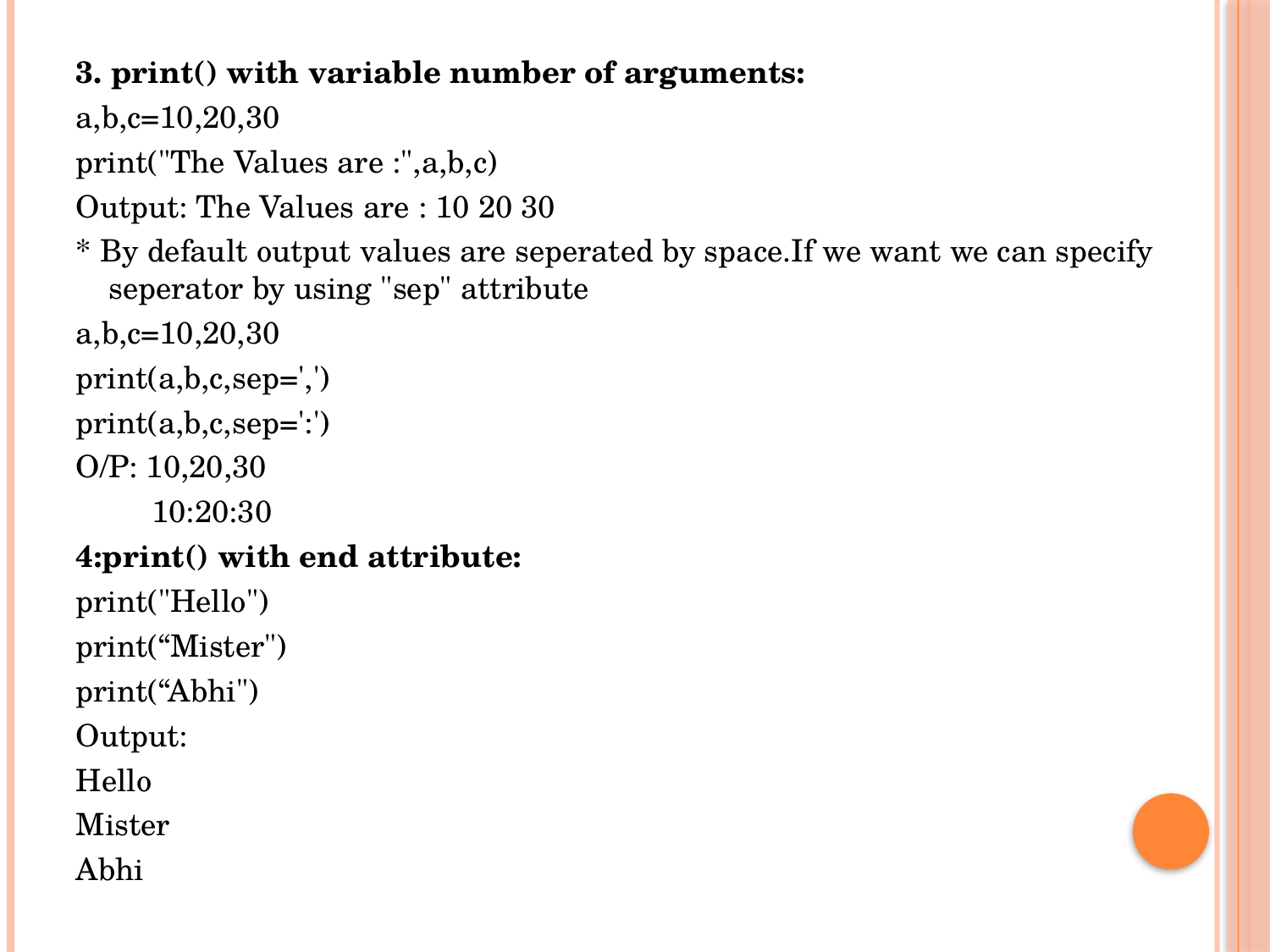

3. print() with variable number of arguments:
a,b,c=10,20,30
print("The Values are :",a,b,c)
Output: The Values are : 10 20 30
* By default output values are seperated by space.If we want we can specify seperator by using "sep" attribute
a,b,c=10,20,30
print(a,b,c,sep=',')
print(a,b,c,sep=':')
O/P: 10,20,30
	     10:20:30
4:print() with end attribute:
print("Hello")
print(“Mister")
print(“Abhi")
Output:
Hello
Mister
Abhi